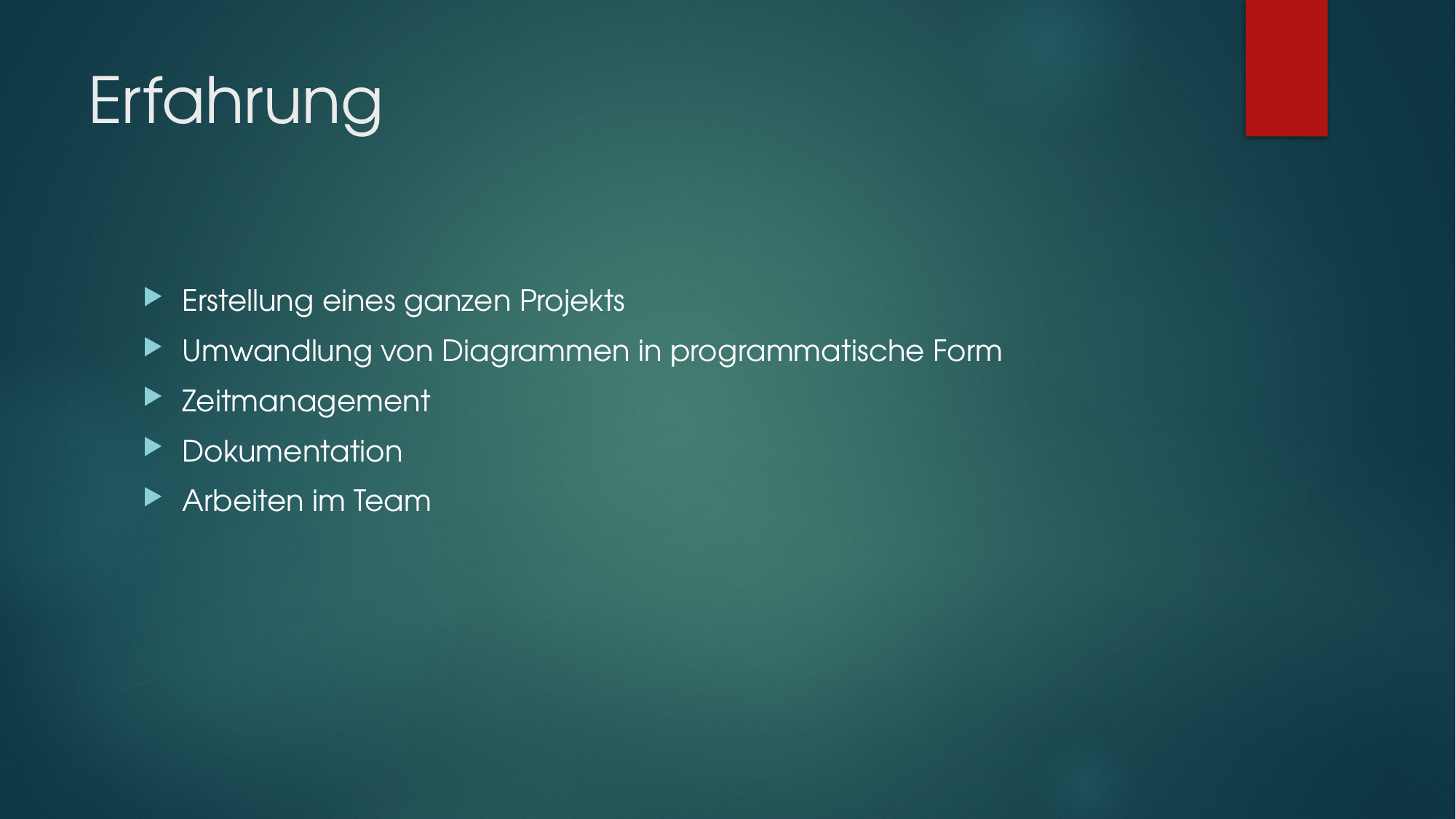

# Erfahrung
Erstellung eines ganzen Projekts
Umwandlung von Diagrammen in programmatische Form
Zeitmanagement
Dokumentation
Arbeiten im Team